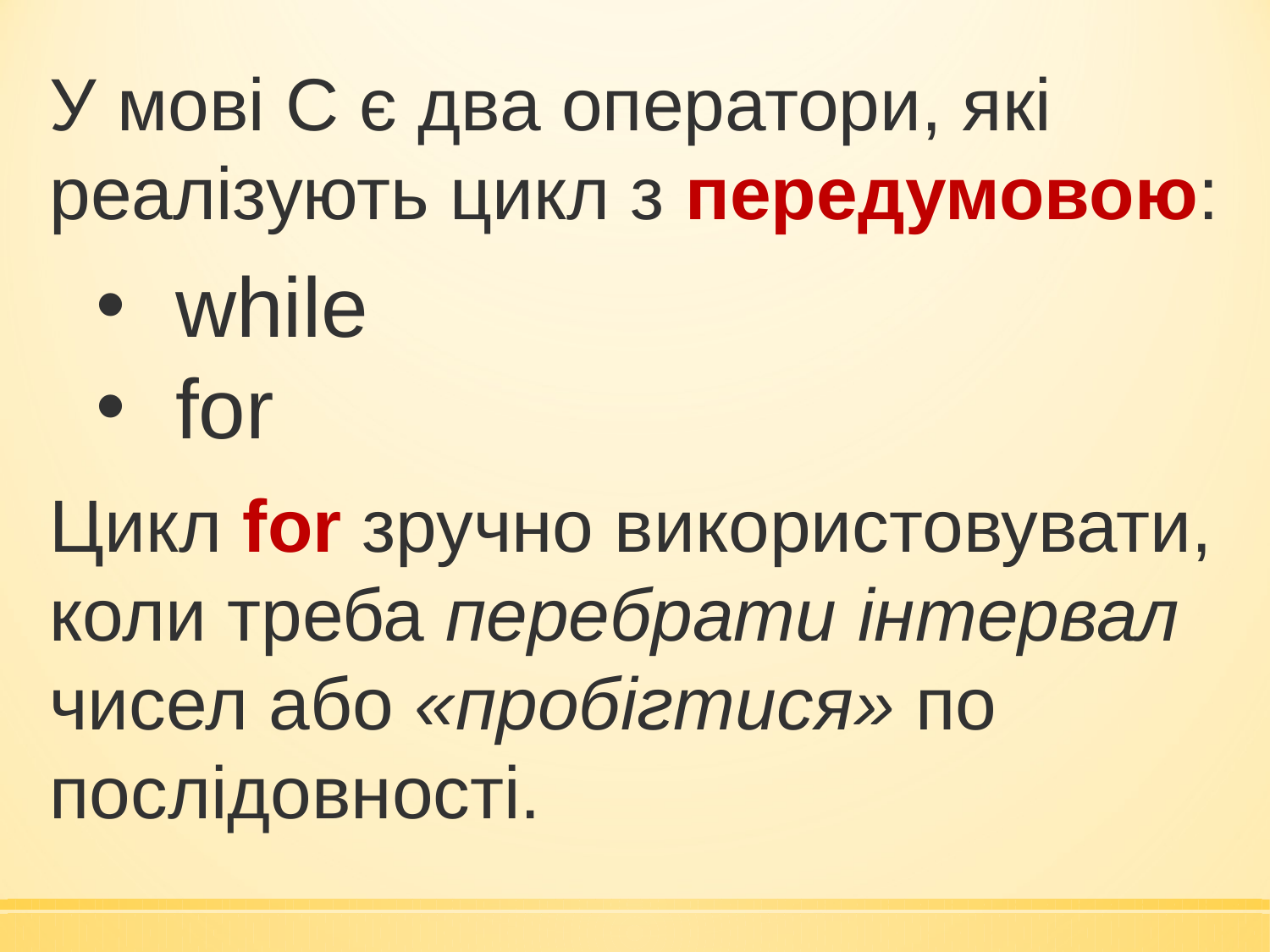

У мові С є два оператори, які реалізують цикл з передумовою:
while
for
Цикл for зручно використовувати, коли треба перебрати інтервал чисел або «пробігтися» по послідовності.